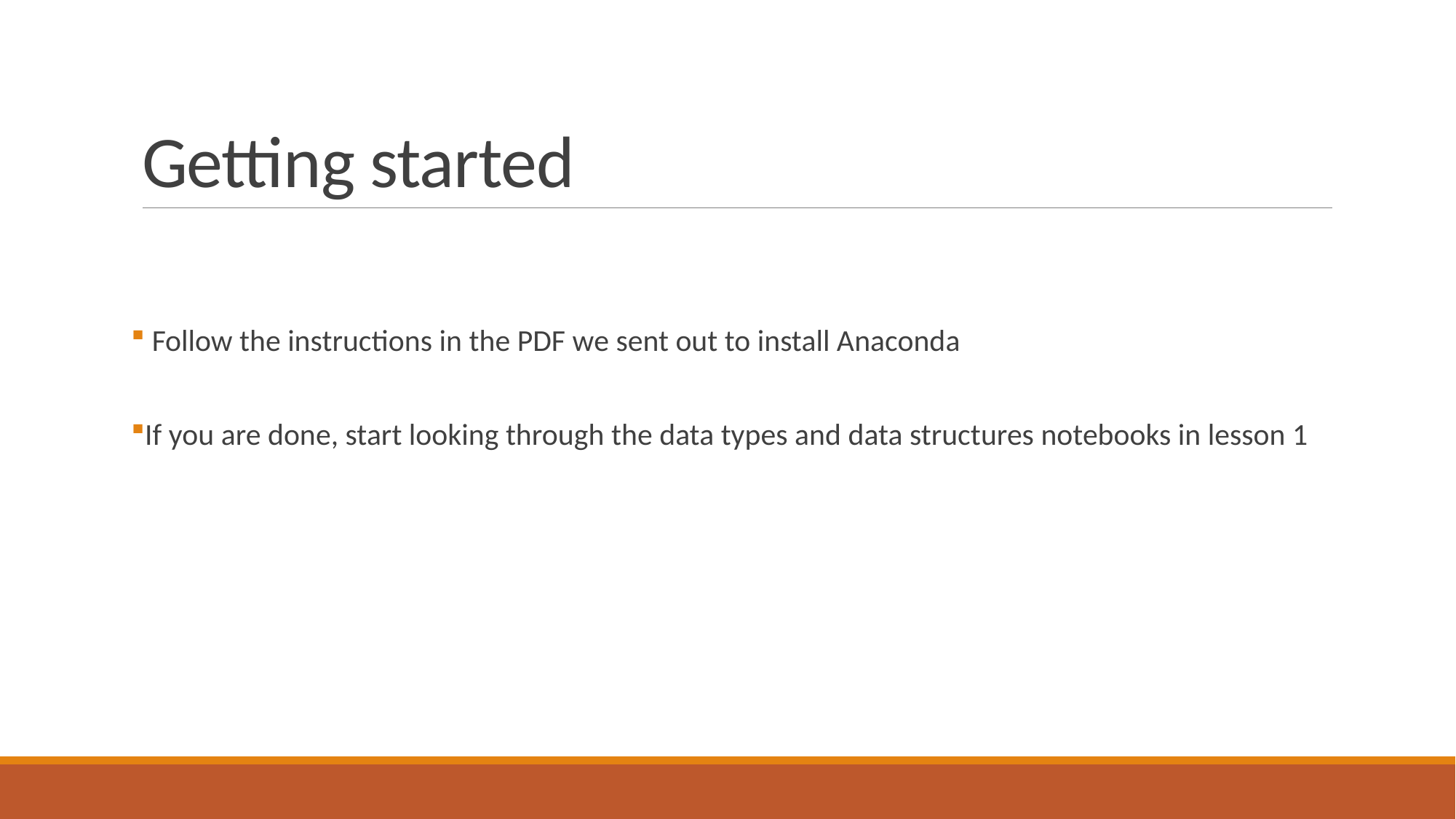

# Getting started
 Follow the instructions in the PDF we sent out to install Anaconda
If you are done, start looking through the data types and data structures notebooks in lesson 1